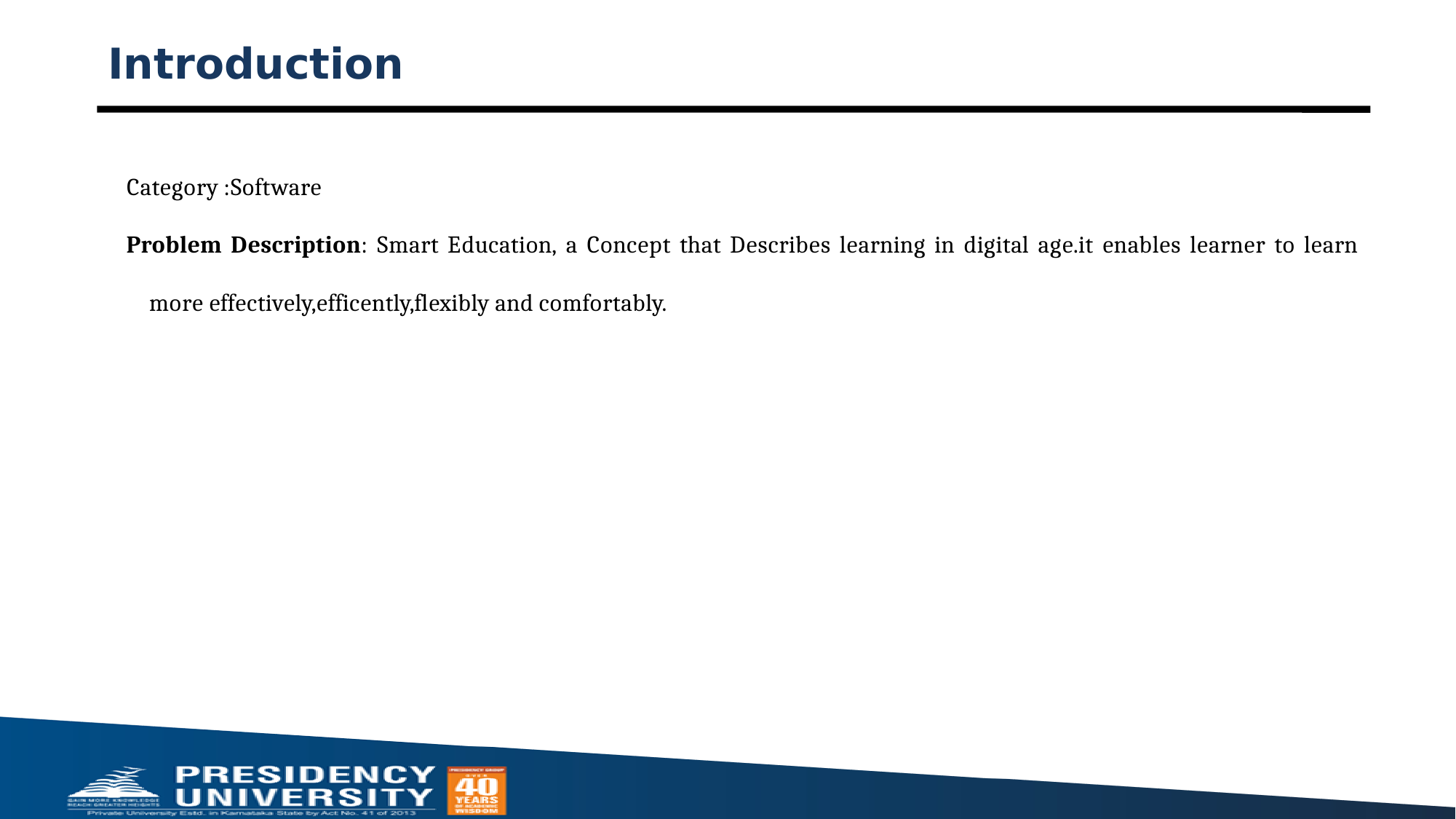

# Introduction
Category :Software
Problem Description: Smart Education, a Concept that Describes learning in digital age.it enables learner to learn more effectively,efficently,flexibly and comfortably.